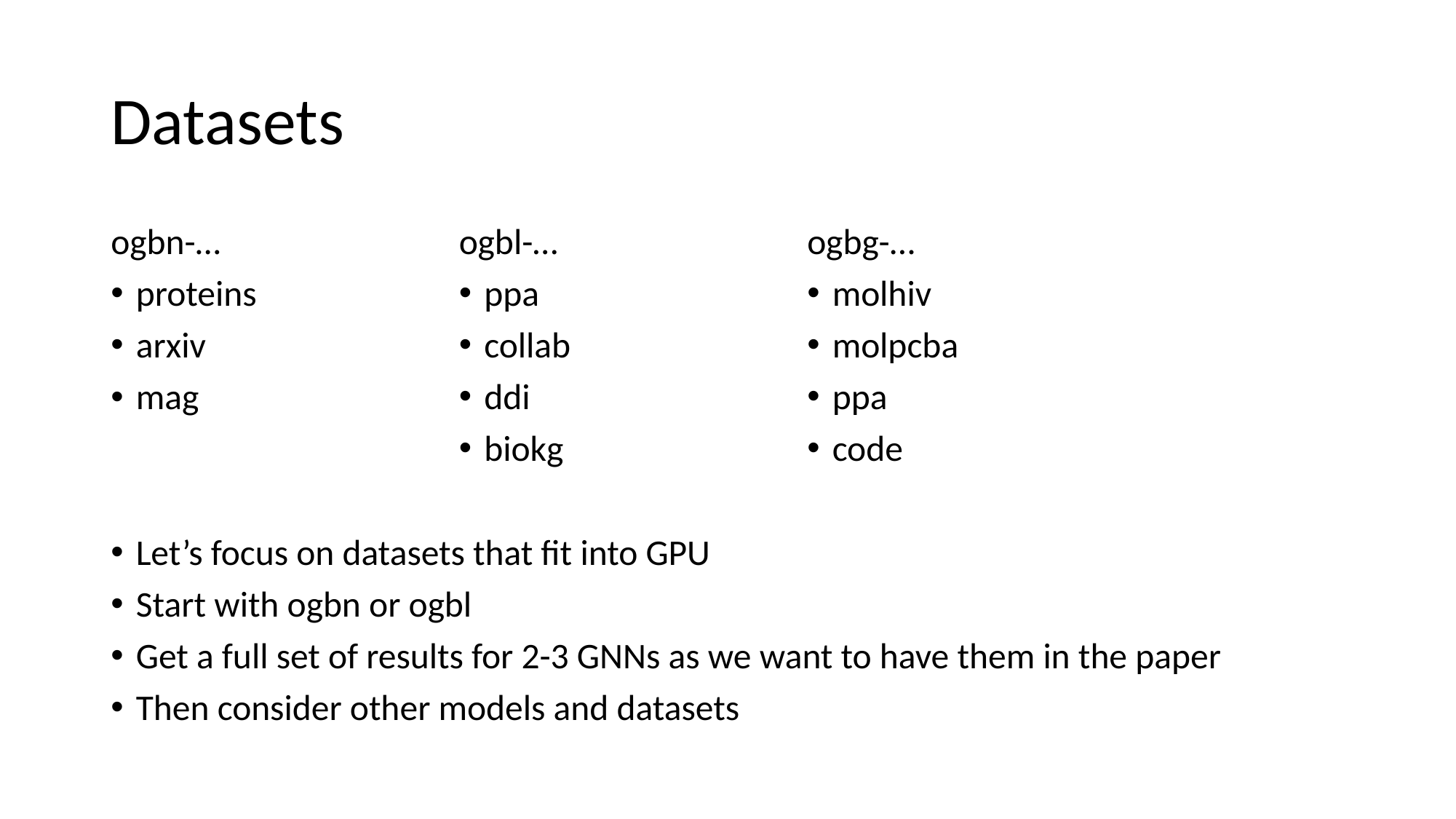

# Datasets
ogbg-…
molhiv
molpcba
ppa
code

ogbl-…
ppa
collab
ddi
biokg

ogbn-…
proteins
arxiv
mag

Let’s focus on datasets that fit into GPU
Start with ogbn or ogbl
Get a full set of results for 2-3 GNNs as we want to have them in the paper
Then consider other models and datasets